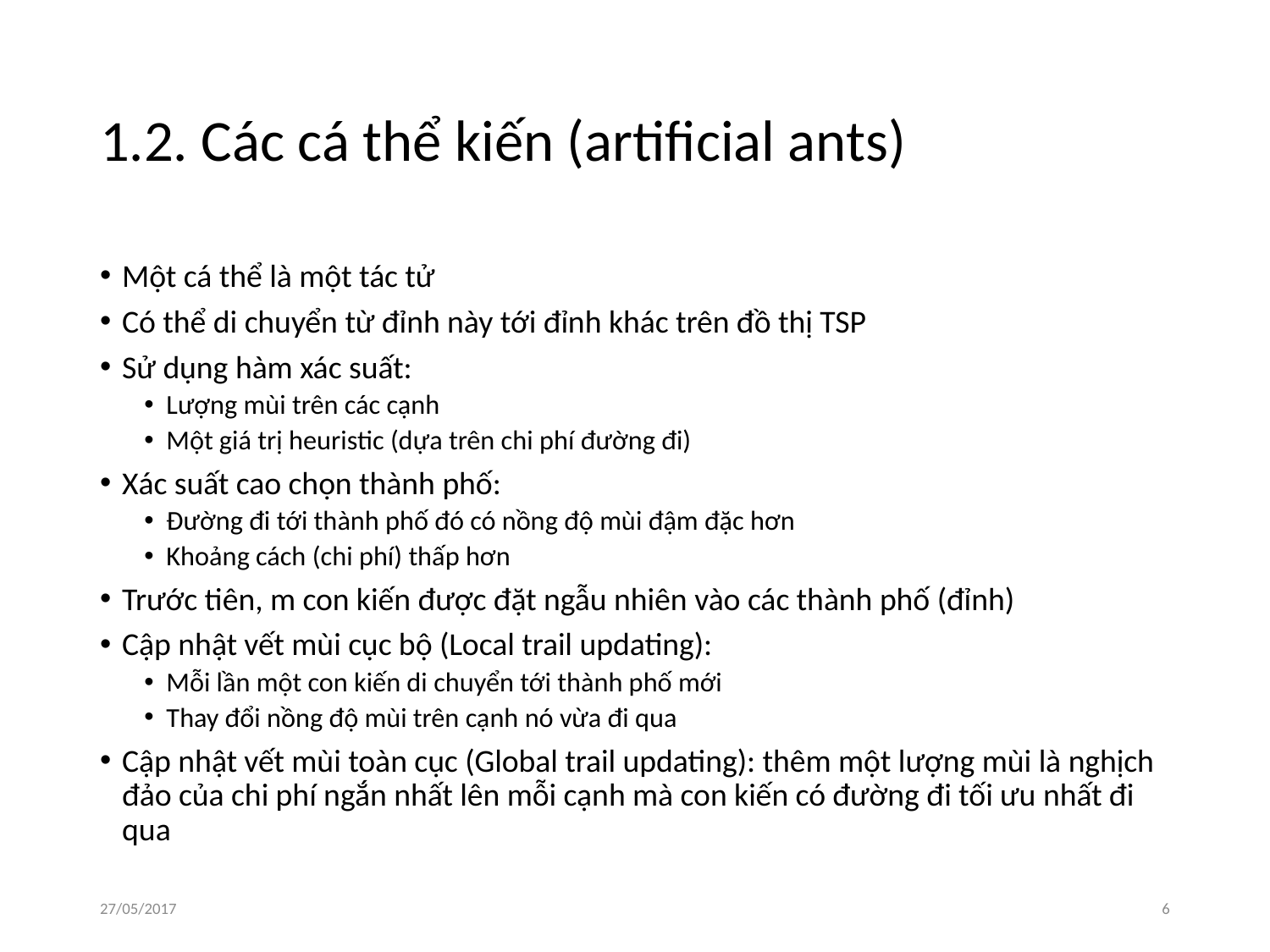

# 1.2. Các cá thể kiến (artificial ants)
Một cá thể là một tác tử
Có thể di chuyển từ đỉnh này tới đỉnh khác trên đồ thị TSP
Sử dụng hàm xác suất:
Lượng mùi trên các cạnh
Một giá trị heuristic (dựa trên chi phí đường đi)
Xác suất cao chọn thành phố:
Đường đi tới thành phố đó có nồng độ mùi đậm đặc hơn
Khoảng cách (chi phí) thấp hơn
Trước tiên, m con kiến được đặt ngẫu nhiên vào các thành phố (đỉnh)
Cập nhật vết mùi cục bộ (Local trail updating):
Mỗi lần một con kiến di chuyển tới thành phố mới
Thay đổi nồng độ mùi trên cạnh nó vừa đi qua
Cập nhật vết mùi toàn cục (Global trail updating): thêm một lượng mùi là nghịch đảo của chi phí ngắn nhất lên mỗi cạnh mà con kiến có đường đi tối ưu nhất đi qua
27/05/2017
6